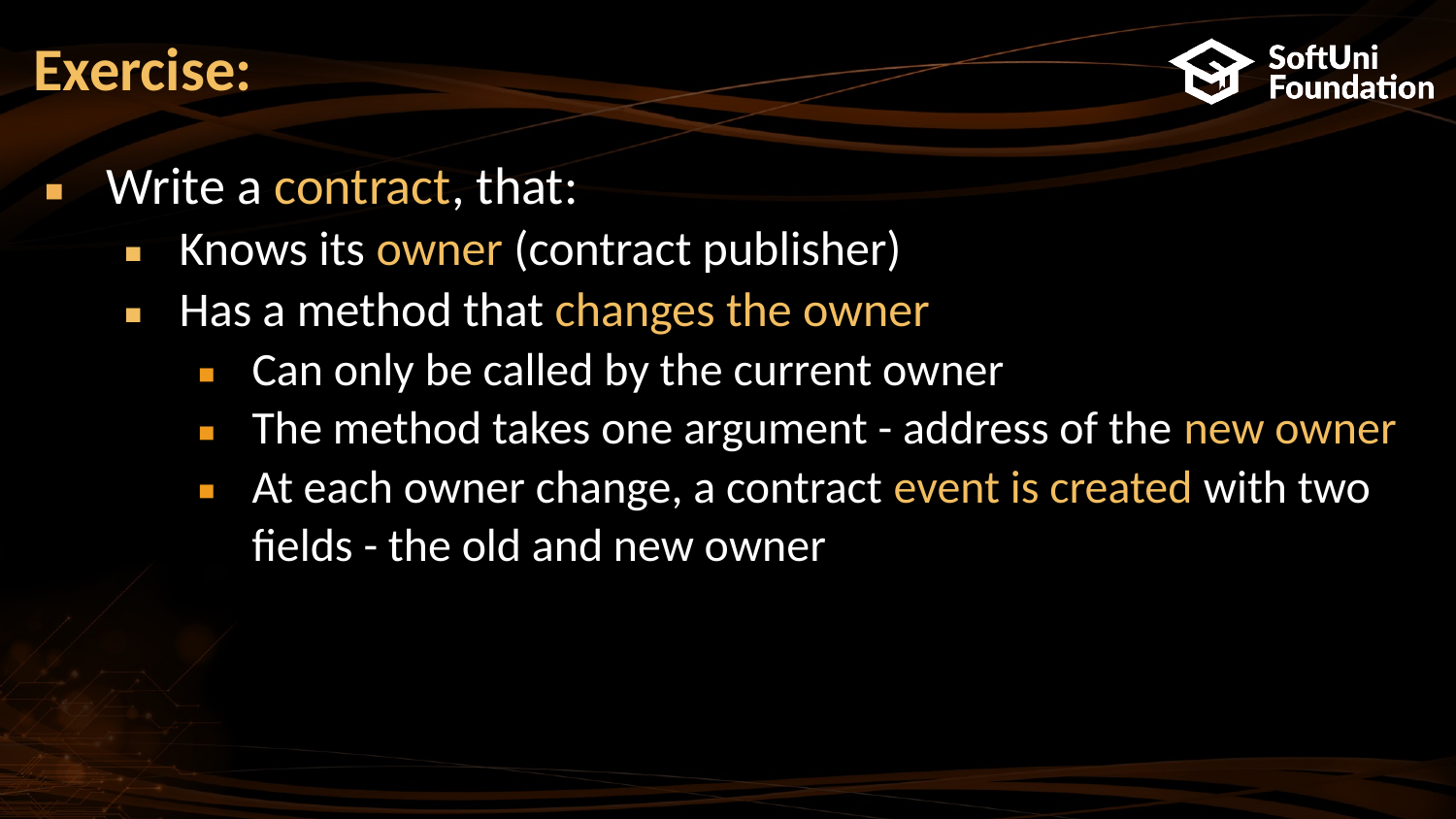

# Exercise:
Write a contract, that:
Knows its owner (contract publisher)
Has a method that changes the owner
Can only be called by the current owner
The method takes one argument - address of the new owner
At each owner change, a contract event is created with two fields - the old and new owner